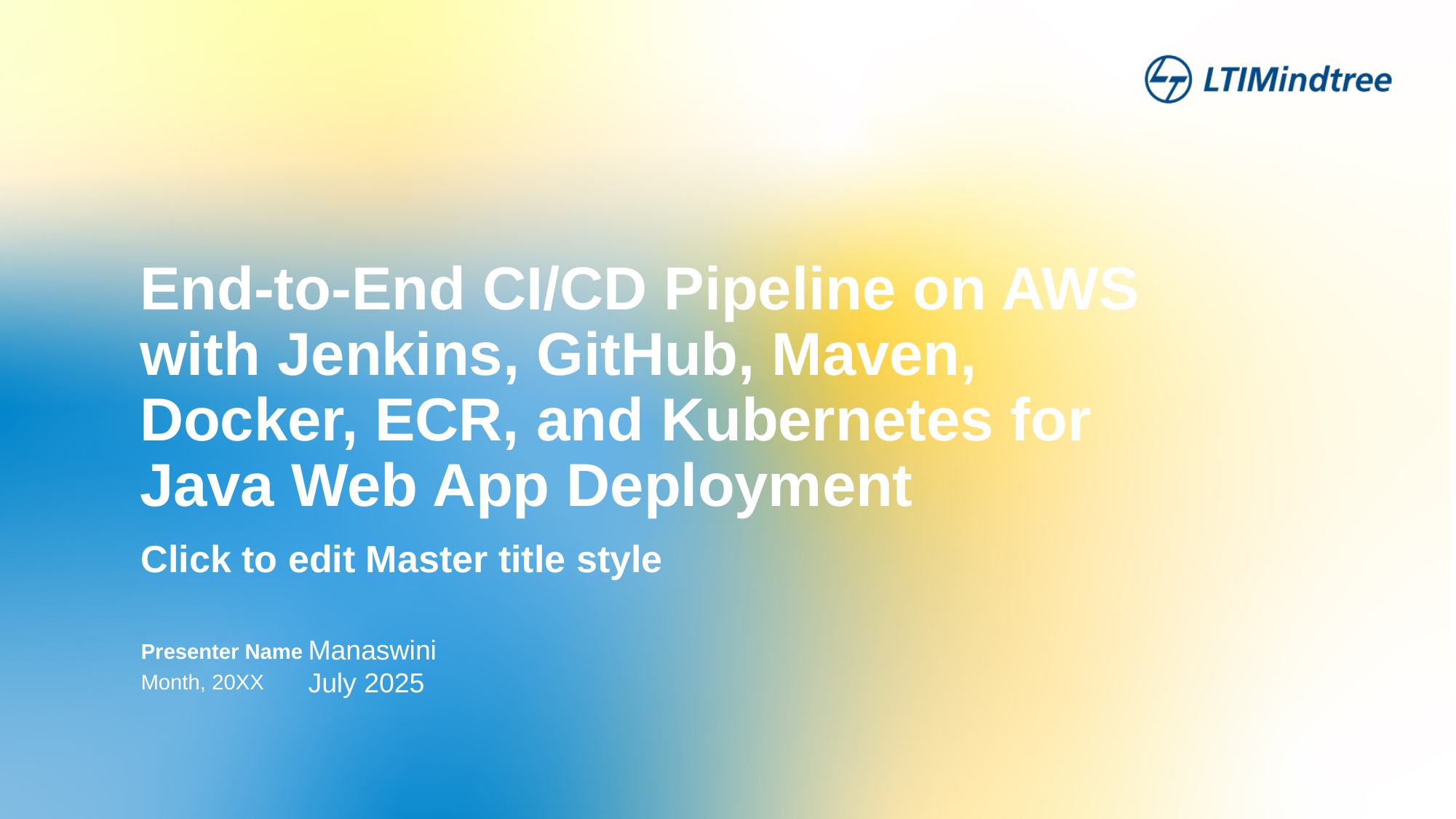

# End-to-End CI/CD Pipeline on AWS with Jenkins, GitHub, Maven, Docker, ECR, and Kubernetes for Java Web App Deployment
Manaswini
July 2025